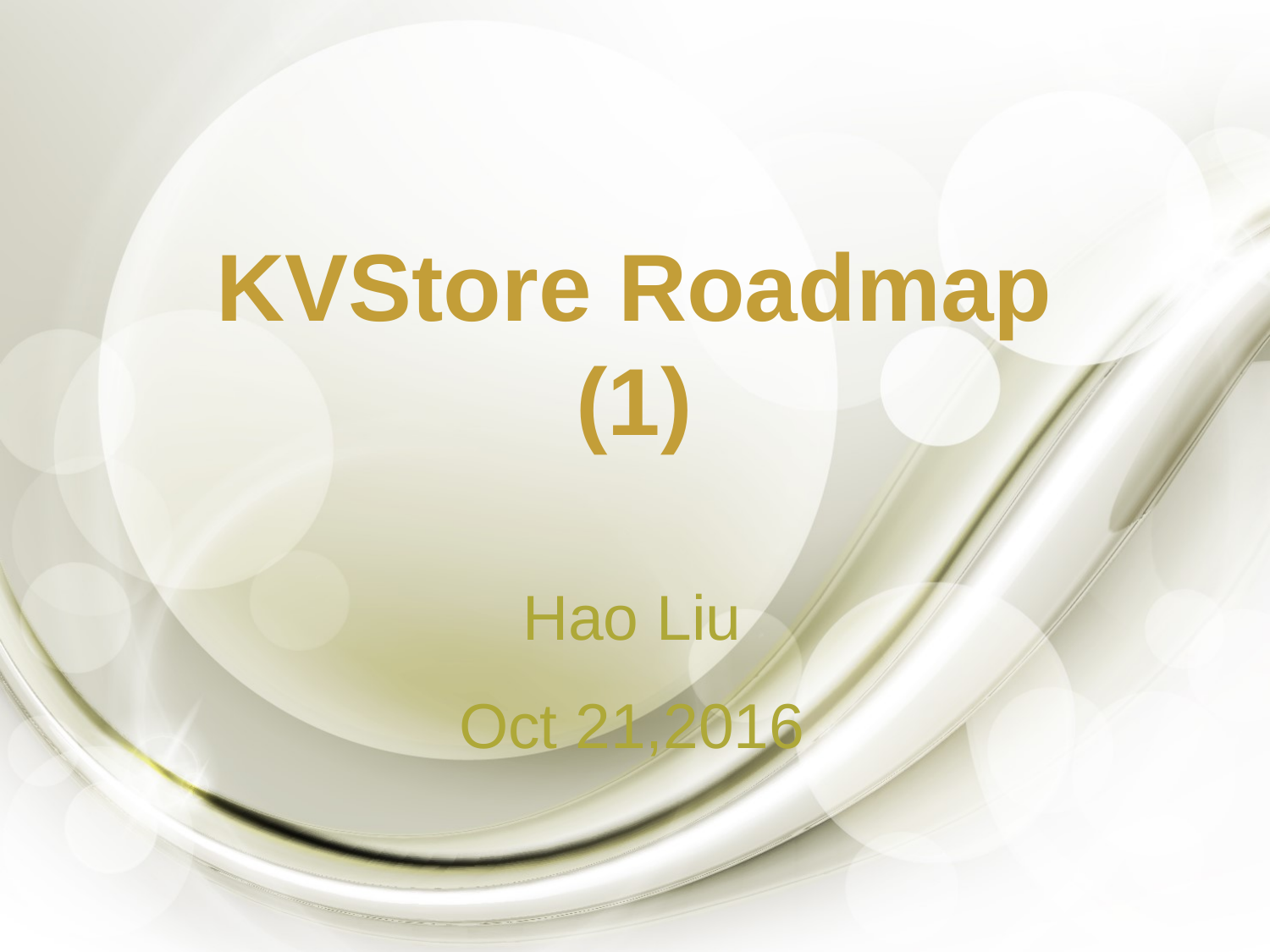

# KVStore Roadmap (1)
Hao Liu
Oct 21,2016